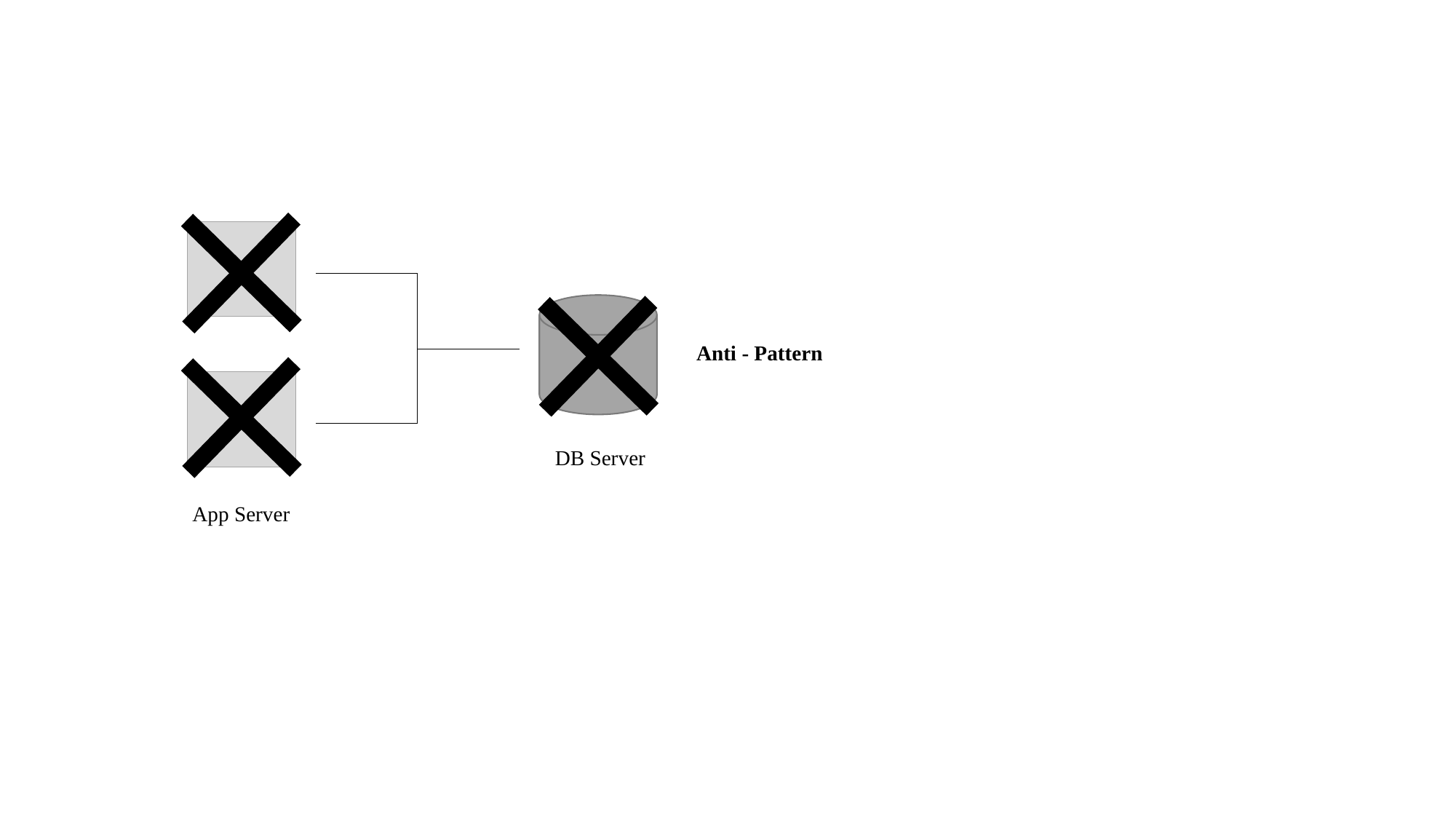

Anti - Pattern

DB Server
App Server